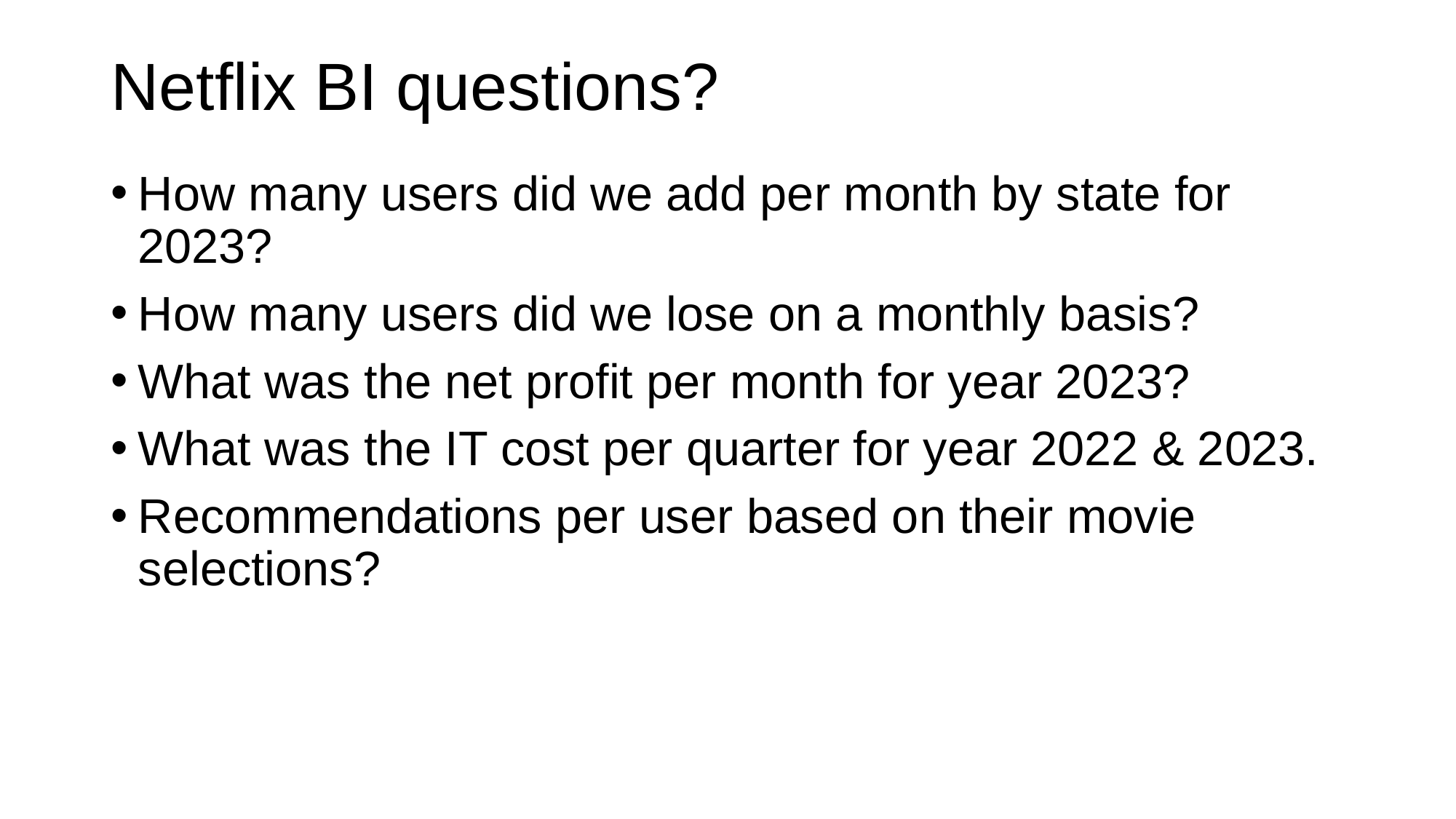

# Netflix BI questions?
How many users did we add per month by state for 2023?
How many users did we lose on a monthly basis?
What was the net profit per month for year 2023?
What was the IT cost per quarter for year 2022 & 2023.
Recommendations per user based on their movie selections?